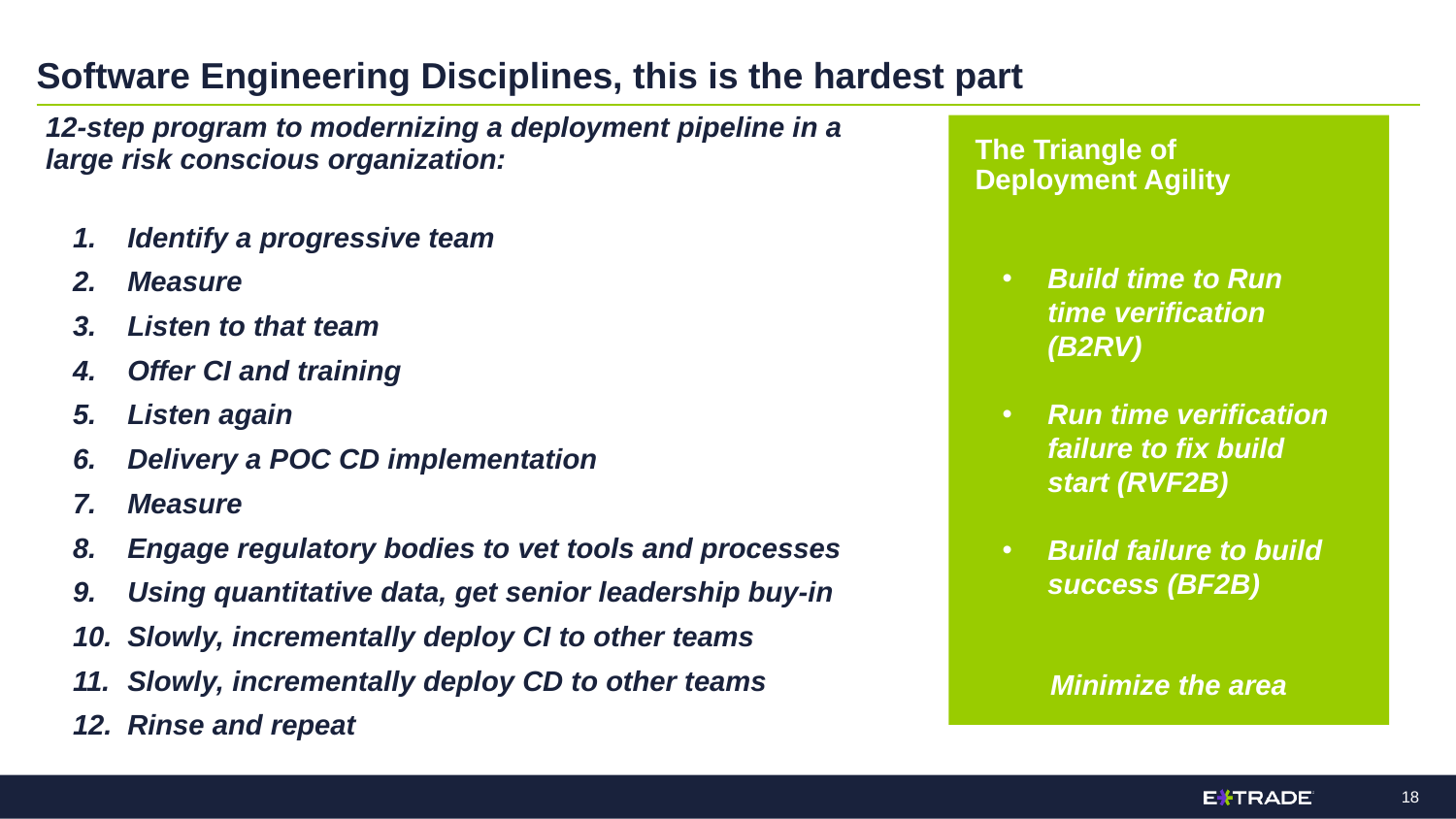

# Software Engineering Disciplines, this is the hardest part
12-step program to modernizing a deployment pipeline in a large risk conscious organization:
Identify a progressive team
Measure
Listen to that team
Offer CI and training
Listen again
Delivery a POC CD implementation
Measure
Engage regulatory bodies to vet tools and processes
Using quantitative data, get senior leadership buy-in
Slowly, incrementally deploy CI to other teams
Slowly, incrementally deploy CD to other teams
Rinse and repeat

The Triangle of Deployment Agility
Build time to Run time verification (B2RV)
Run time verification failure to fix build start (RVF2B)
Build failure to build success (BF2B)
Minimize the area
18